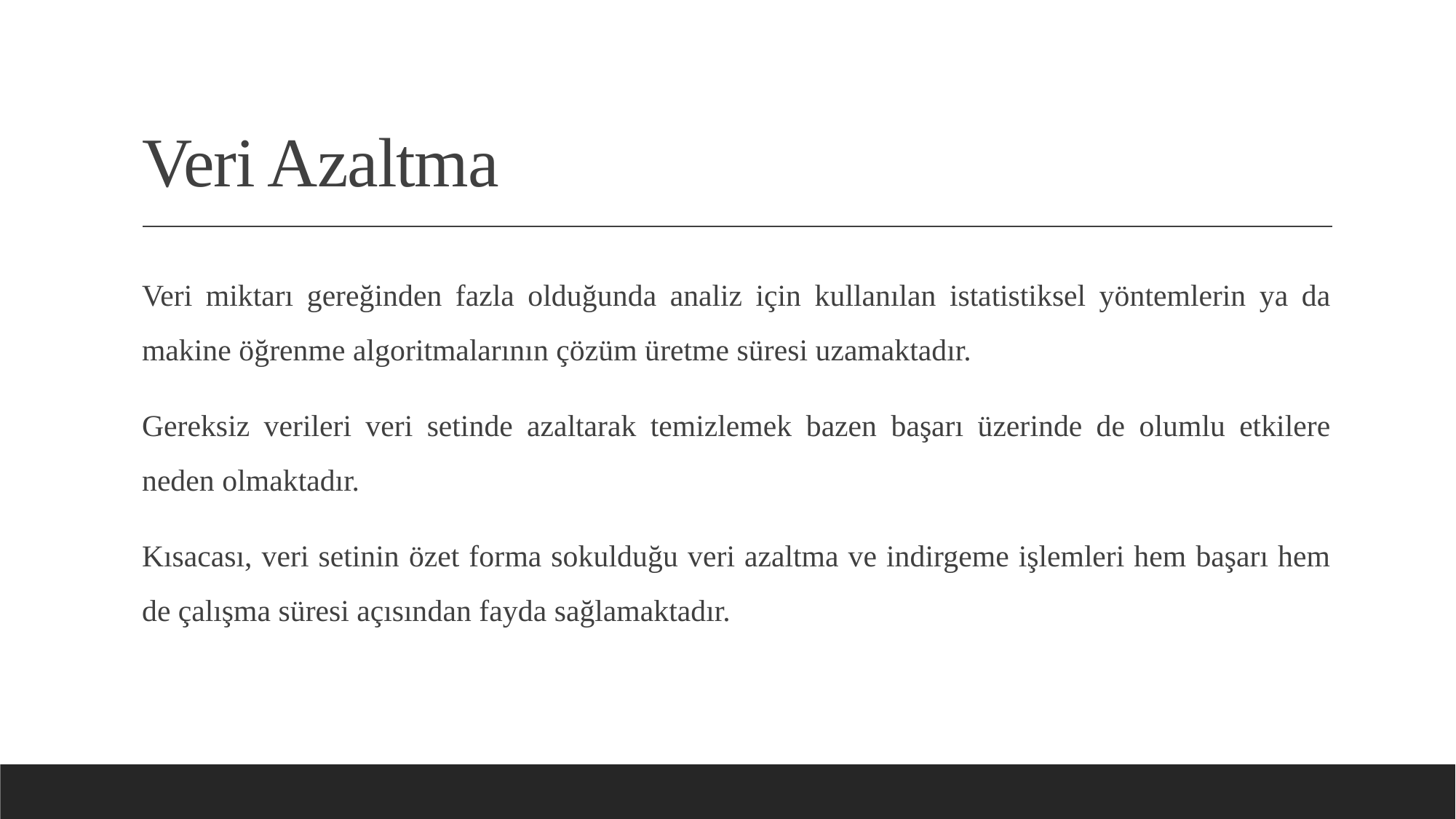

# Veri Azaltma
Veri miktarı gereğinden fazla olduğunda analiz için kullanılan istatistiksel yöntemlerin ya da makine öğrenme algoritmalarının çözüm üretme süresi uzamaktadır.
Gereksiz verileri veri setinde azaltarak temizlemek bazen başarı üzerinde de olumlu etkilere neden olmaktadır.
Kısacası, veri setinin özet forma sokulduğu veri azaltma ve indirgeme işlemleri hem başarı hem de çalışma süresi açısından fayda sağlamaktadır.